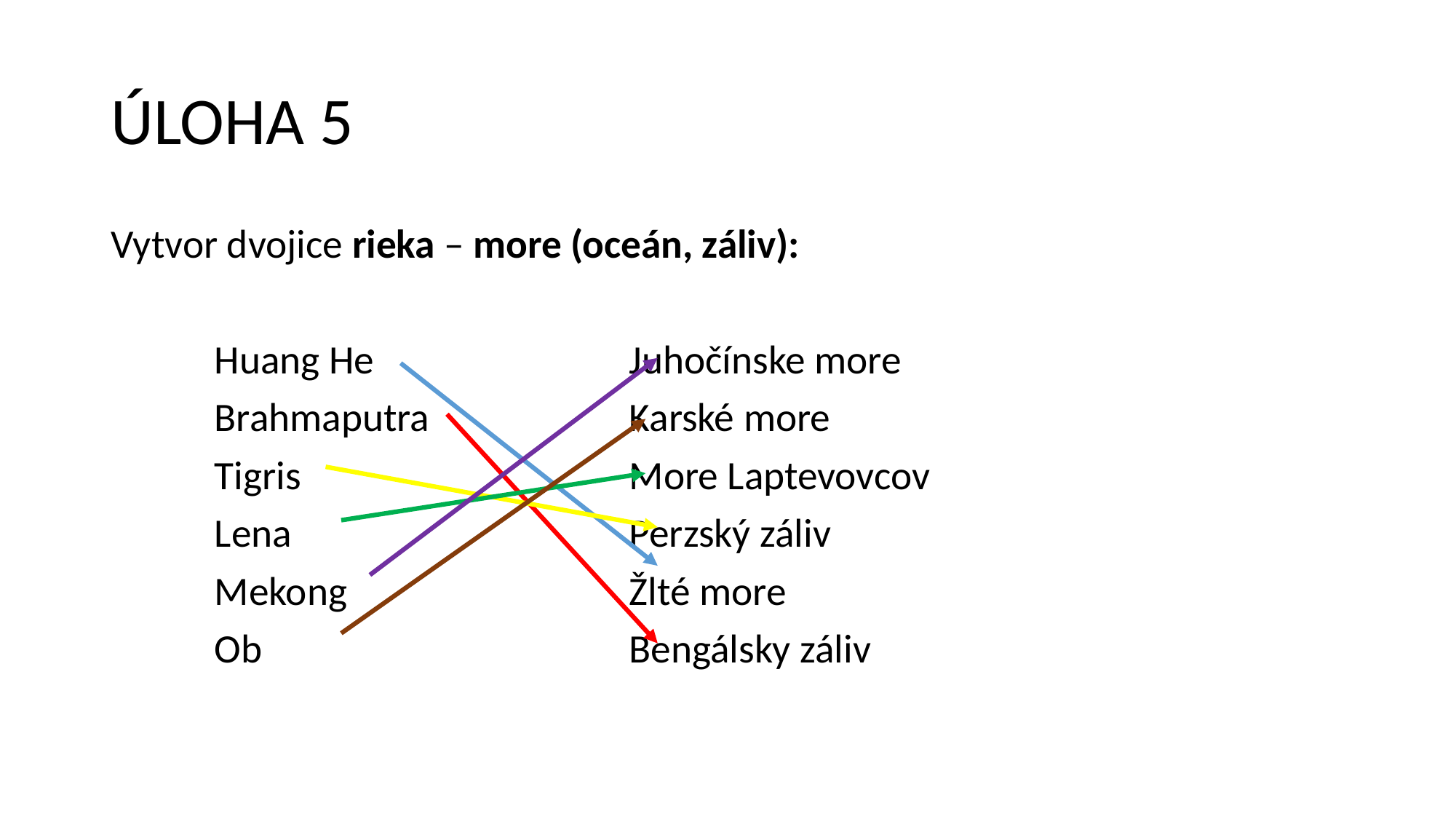

# ÚLOHA 5
Vytvor dvojice rieka – more (oceán, záliv):

	Huang He			Juhočínske more
	Brahmaputra		Karské more
	Tigris				More Laptevovcov
	Lena				Perzský záliv
	Mekong			Žlté more
	Ob				Bengálsky záliv